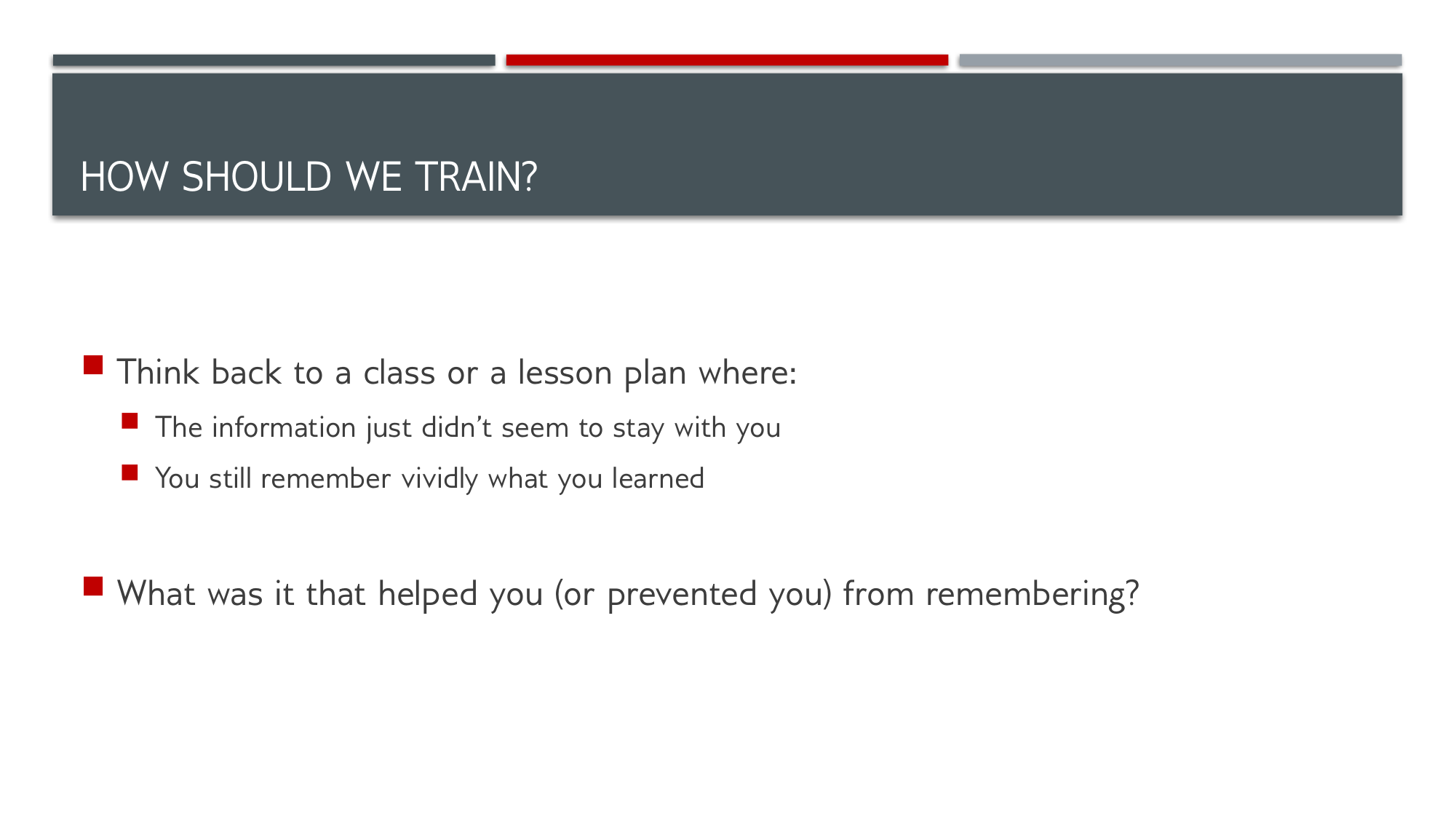

# How Should We Train?
Think back to a class or a lesson plan where:
The information just didn’t seem to stay with you
You still remember vividly what you learned

What was it that helped you (or prevented you) from remembering?